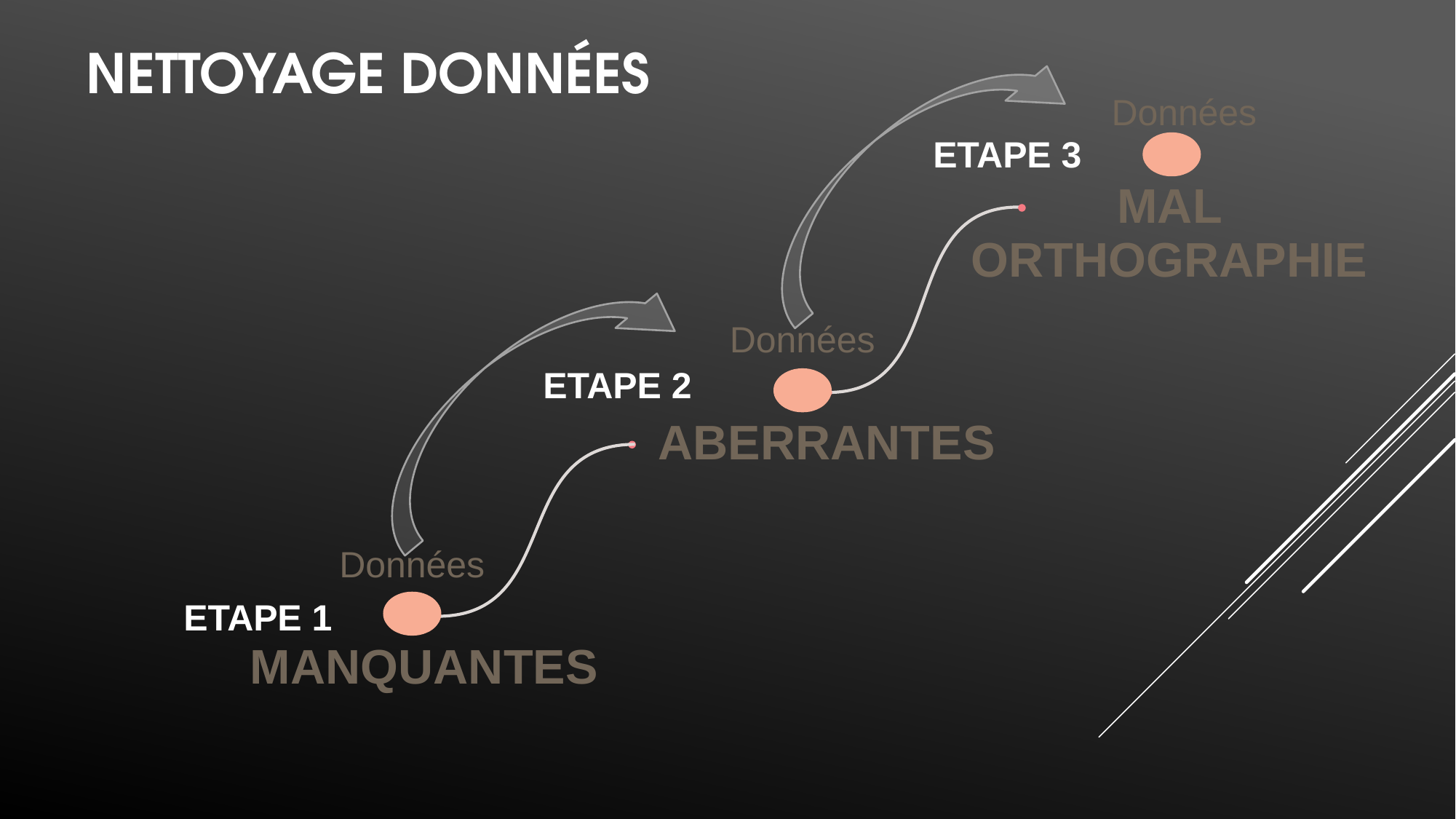

Nettoyage Données
Données

ETAPE 3

MAL ORTHOGRAPHIE

Données

ETAPE 2

ABERRANTES

ETAPE 1

MANQUANTES
Données